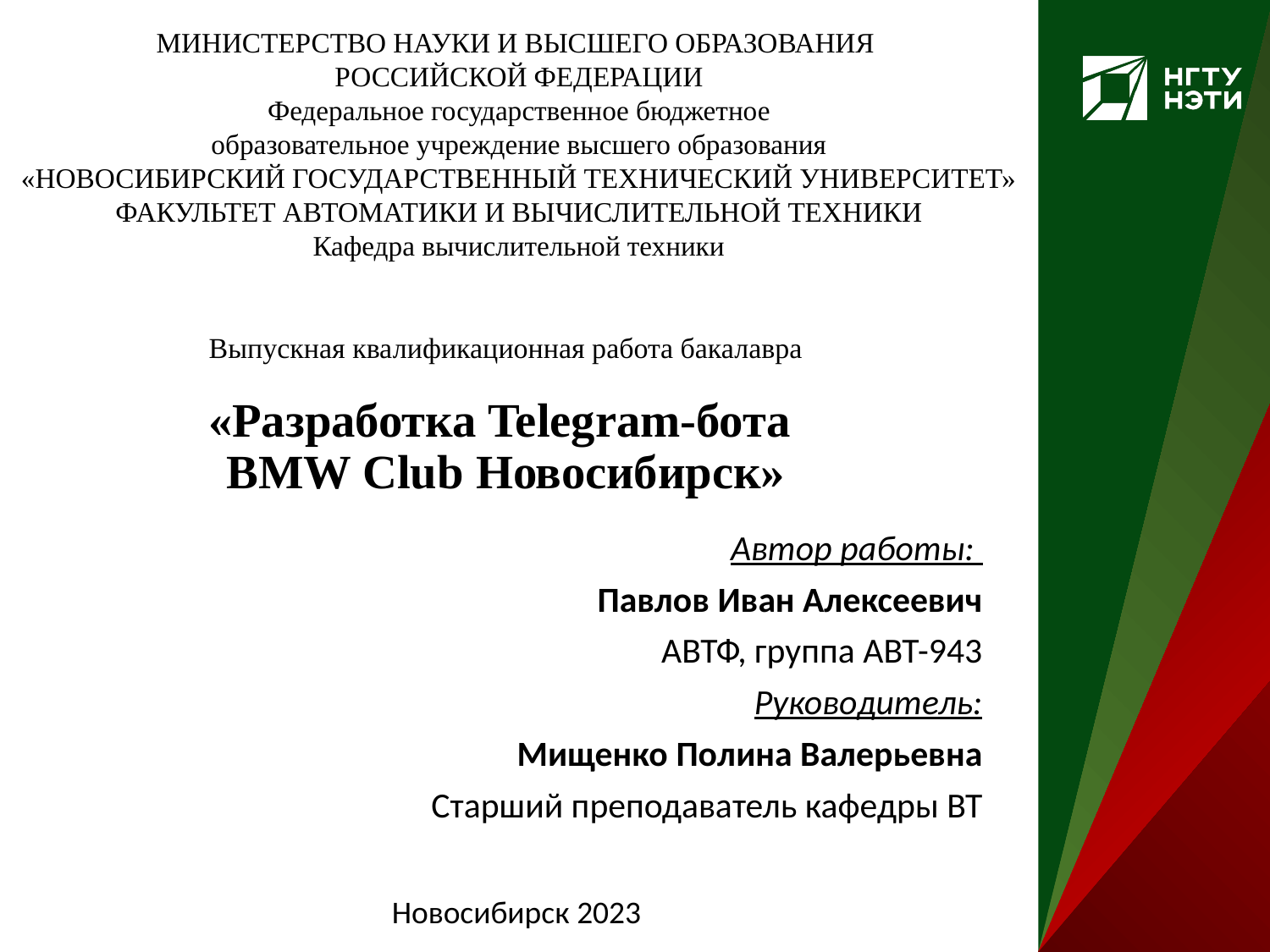

# Выпускная квалификационная работа бакалавра «Разработка Telegram-бота BMW Club Новосибирск»
Автор работы:
Павлов Иван Алексеевич
АВТФ, группа АВТ-943
Руководитель:
Мищенко Полина Валерьевна
Старший преподаватель кафедры ВТ